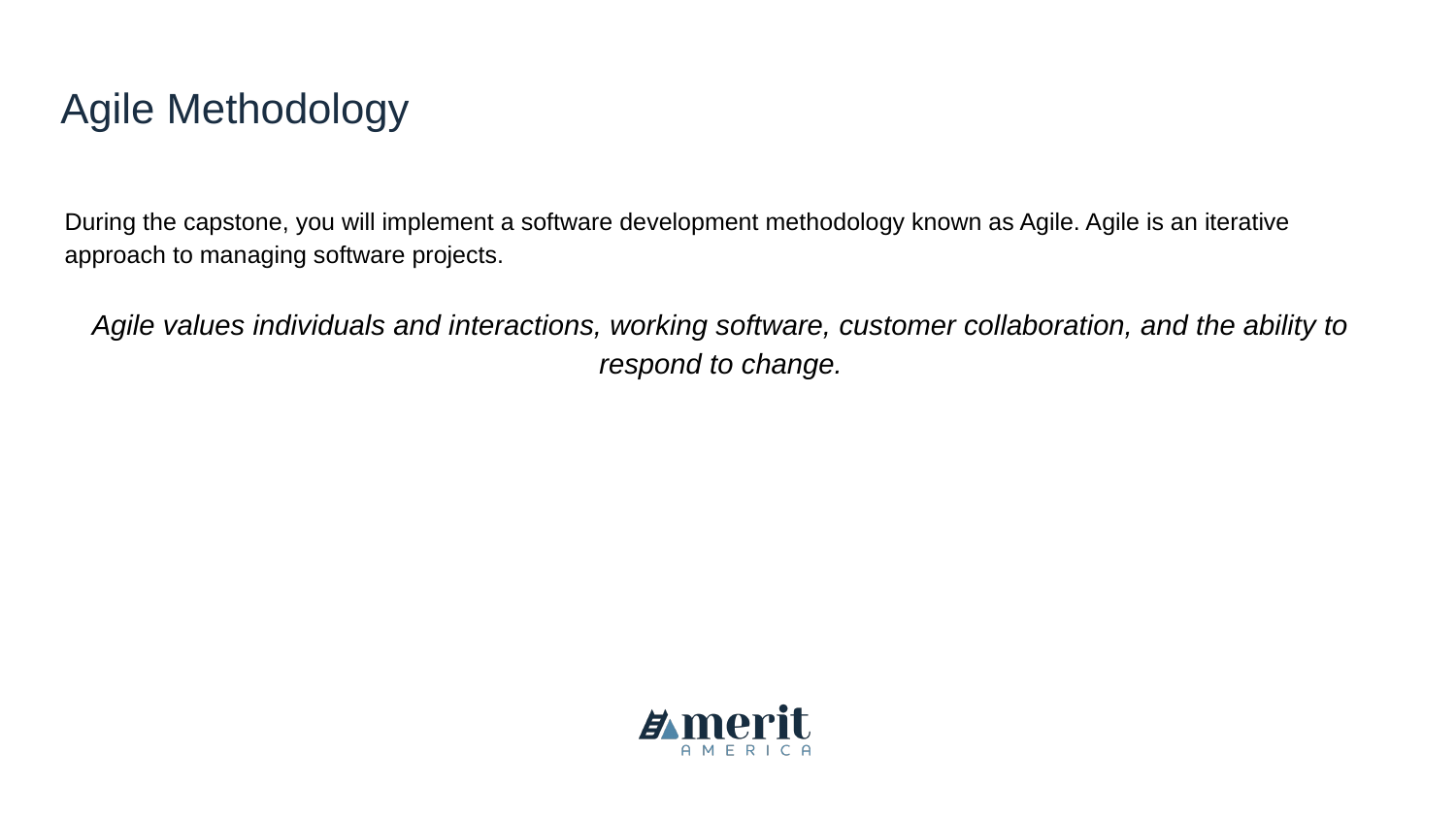

# Agile Methodology
During the capstone, you will implement a software development methodology known as Agile. Agile is an iterative approach to managing software projects.

Agile values individuals and interactions, working software, customer collaboration, and the ability to respond to change.